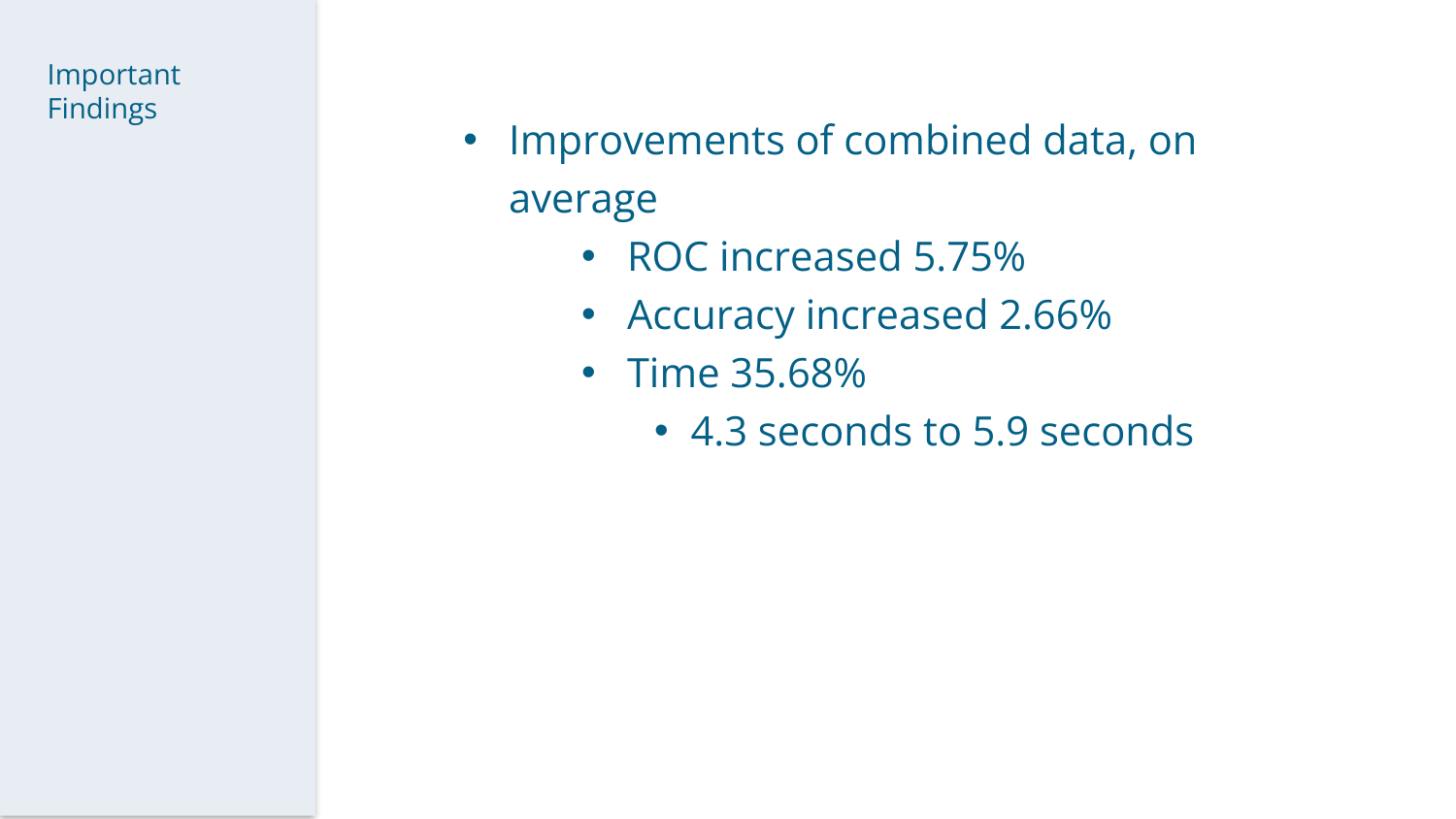

Improvements of combined data, on average
ROC increased 5.75%
Accuracy increased 2.66%
Time 35.68%
4.3 seconds to 5.9 seconds
Important Findings